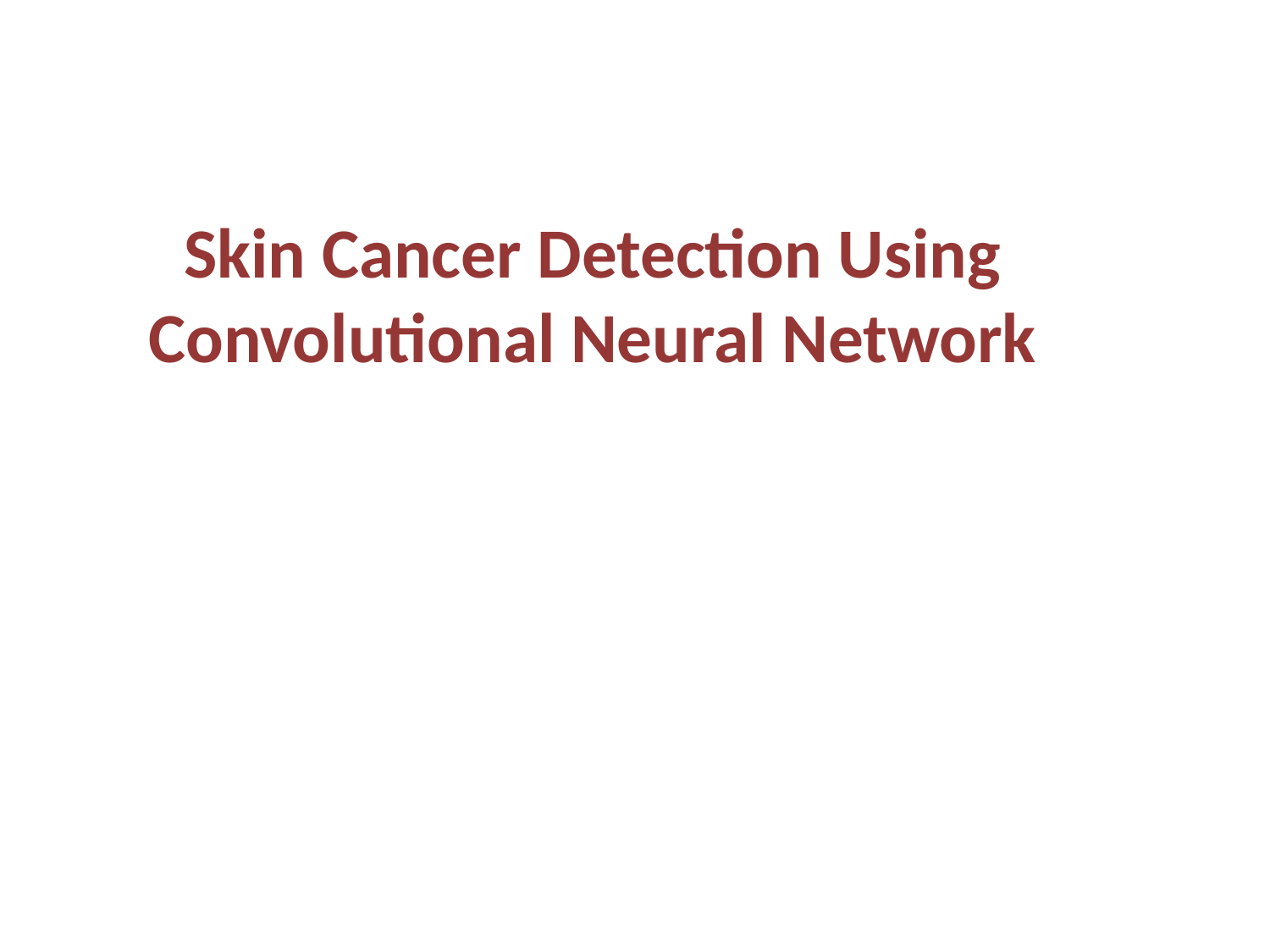

Skin Cancer Detection Using Convolutional Neural Network